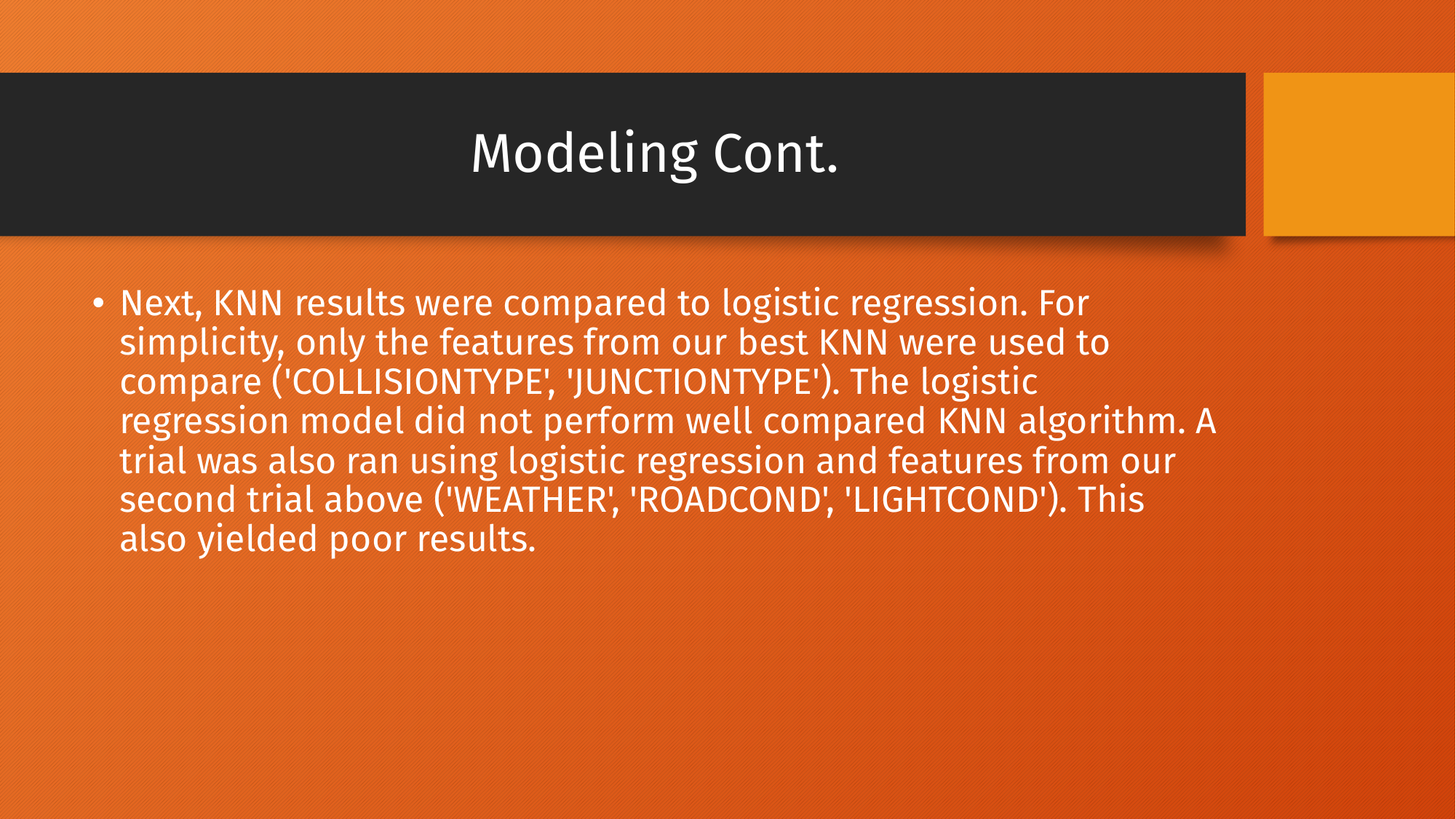

# Modeling Cont.
Next, KNN results were compared to logistic regression. For simplicity, only the features from our best KNN were used to compare ('COLLISIONTYPE', 'JUNCTIONTYPE'). The logistic regression model did not perform well compared KNN algorithm. A trial was also ran using logistic regression and features from our second trial above ('WEATHER', 'ROADCOND', 'LIGHTCOND'). This also yielded poor results.